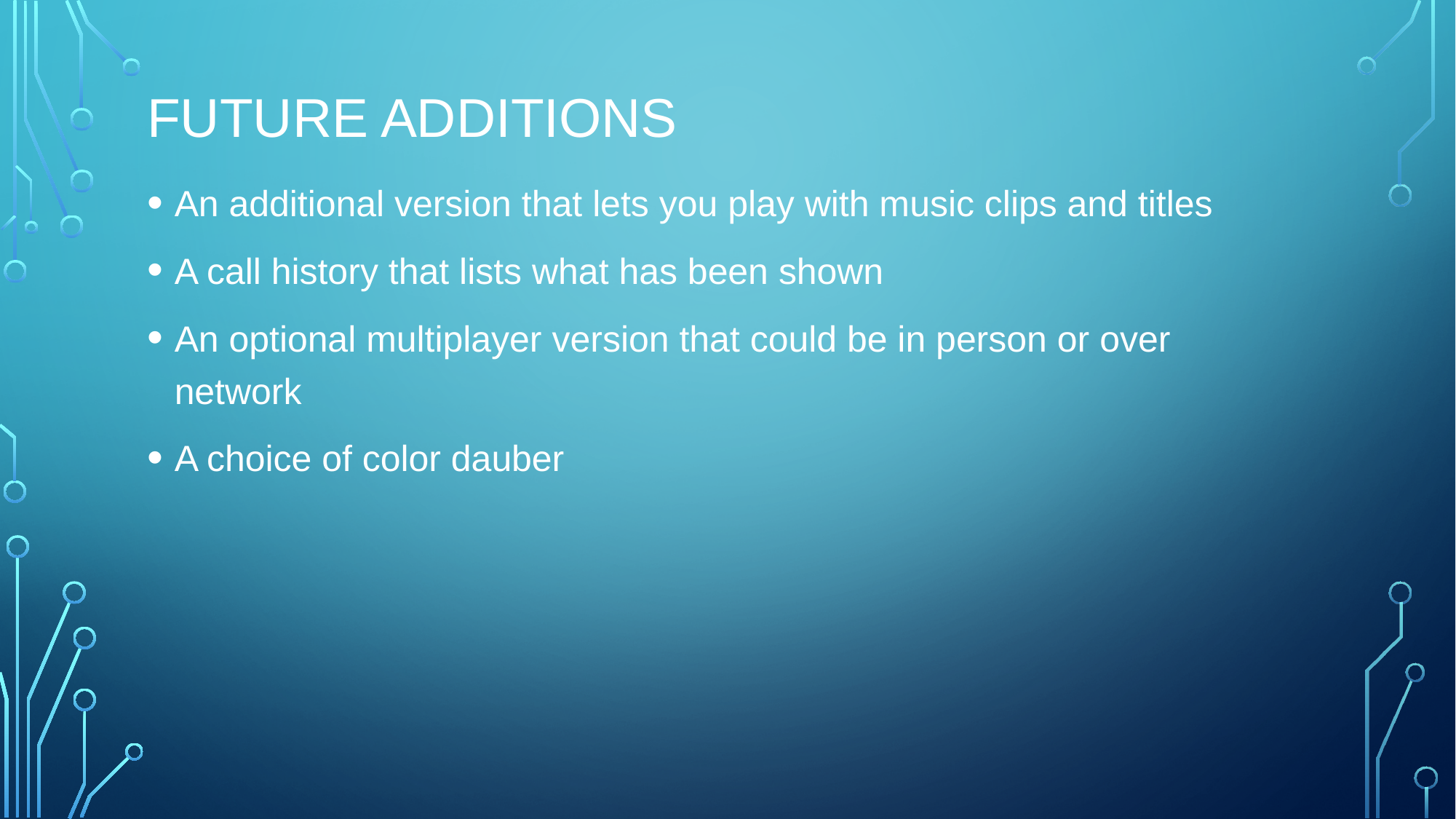

# Future Additions
An additional version that lets you play with music clips and titles
A call history that lists what has been shown
An optional multiplayer version that could be in person or over network
A choice of color dauber